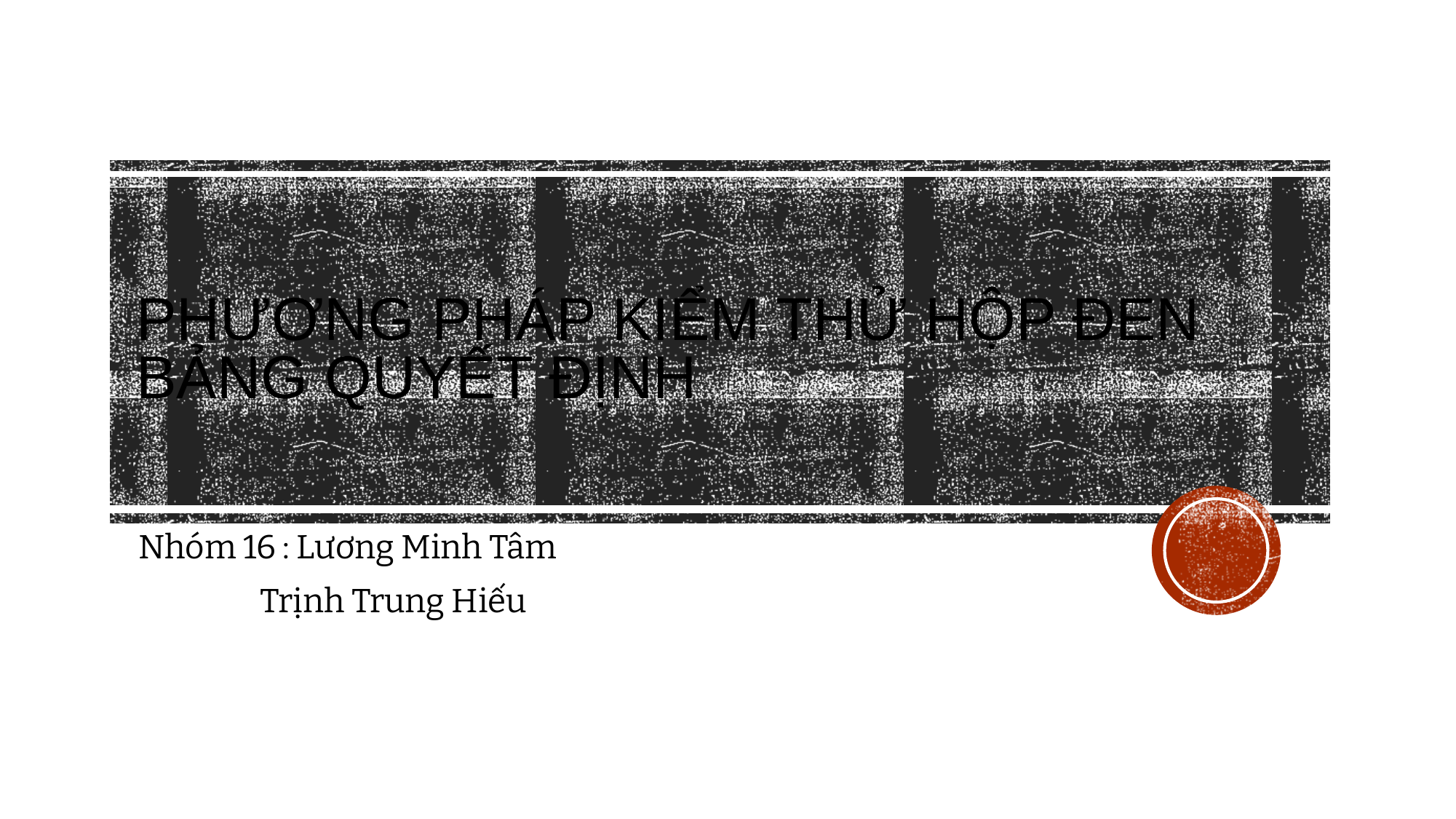

# PHƯƠNG PHÁP KIỂM THỬ HỘP ĐEN BẢNG QUYẾT ĐỊNH
Nhóm 16 : Lương Minh Tâm
                  Trịnh Trung Hiếu